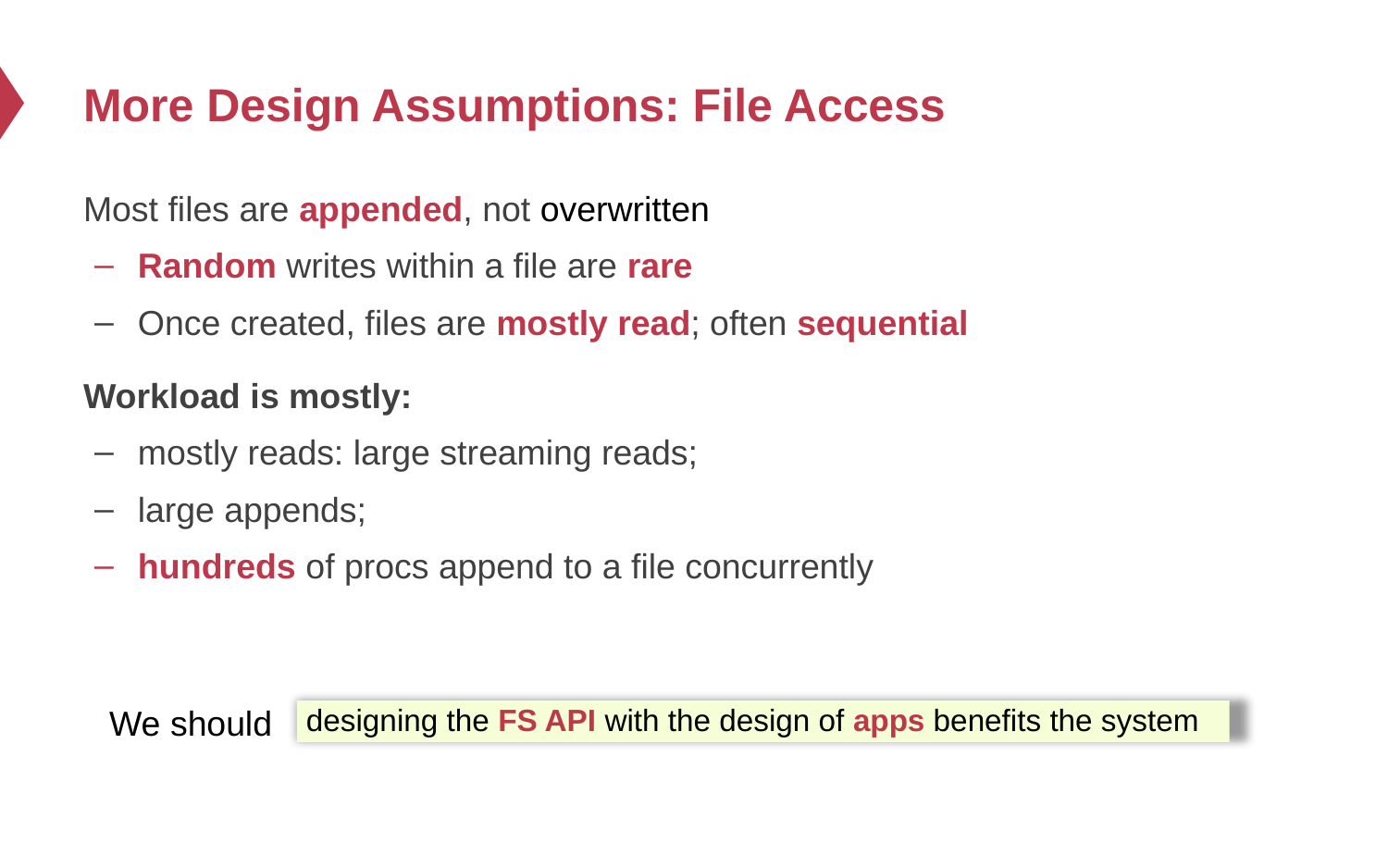

# More Design Assumptions: File Access
Most files are appended, not overwritten
Random writes within a file are rare
Once created, files are mostly read; often sequential
Workload is mostly:
mostly reads: large streaming reads;
large appends;
hundreds of procs append to a file concurrently

We should
designing the FS API with the design of apps benefits the system
41